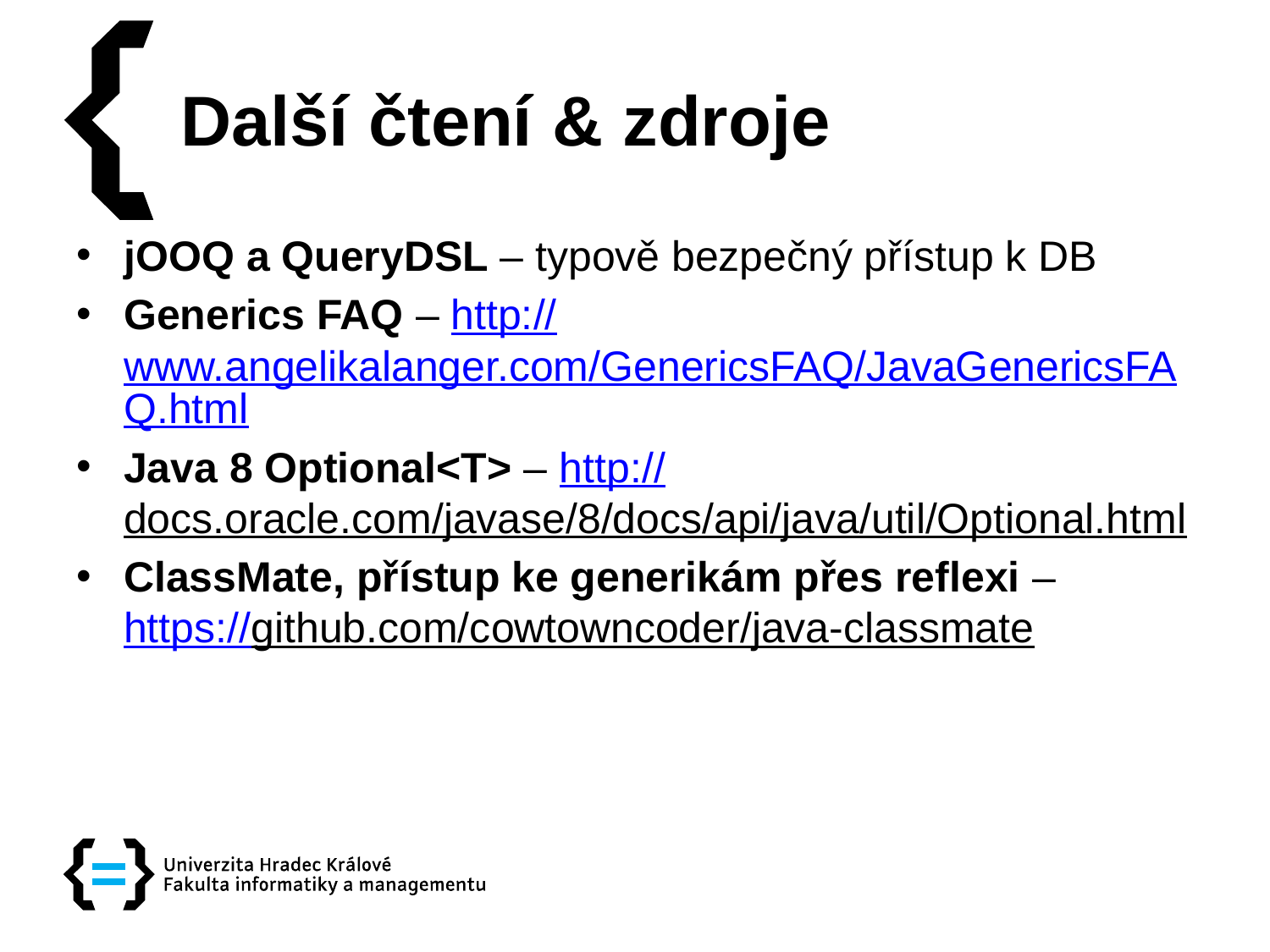

# Další čtení & zdroje
jOOQ a QueryDSL – typově bezpečný přístup k DB
Generics FAQ – http://www.angelikalanger.com/GenericsFAQ/JavaGenericsFAQ.html
Java 8 Optional<T> – http://docs.oracle.com/javase/8/docs/api/java/util/Optional.html
ClassMate, přístup ke generikám přes reflexi – https://github.com/cowtowncoder/java-classmate